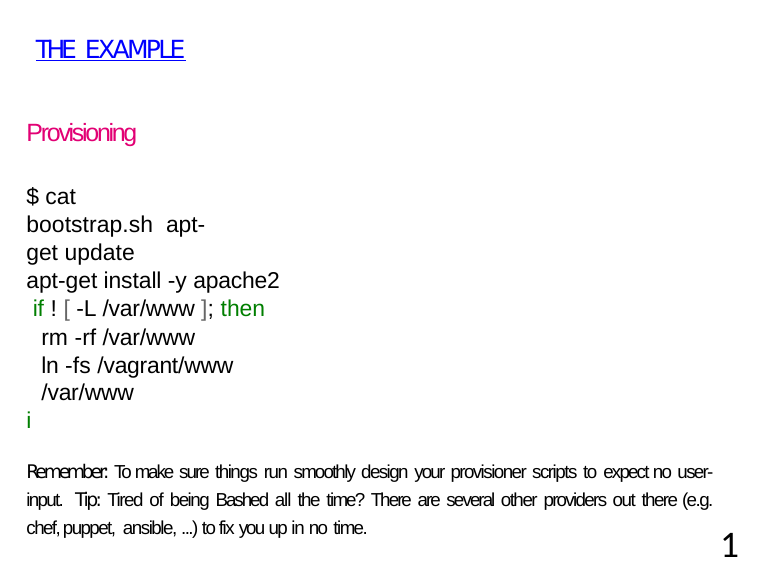

THE EXAMPLE

Provisioning

$ cat bootstrap.sh  apt-get update
apt-get install -y apache2  if ! [ -L /var/www ]; then
rm -rf /var/www
ln -fs /vagrant/www /var/www
i
Remember: To make sure things run smoothly design your provisioner scripts to expect no user-input.  Tip: Tired of being Bashed all the time? There are several other providers out there (e.g. chef, puppet,  ansible, ...) to fix you up in no time.
19